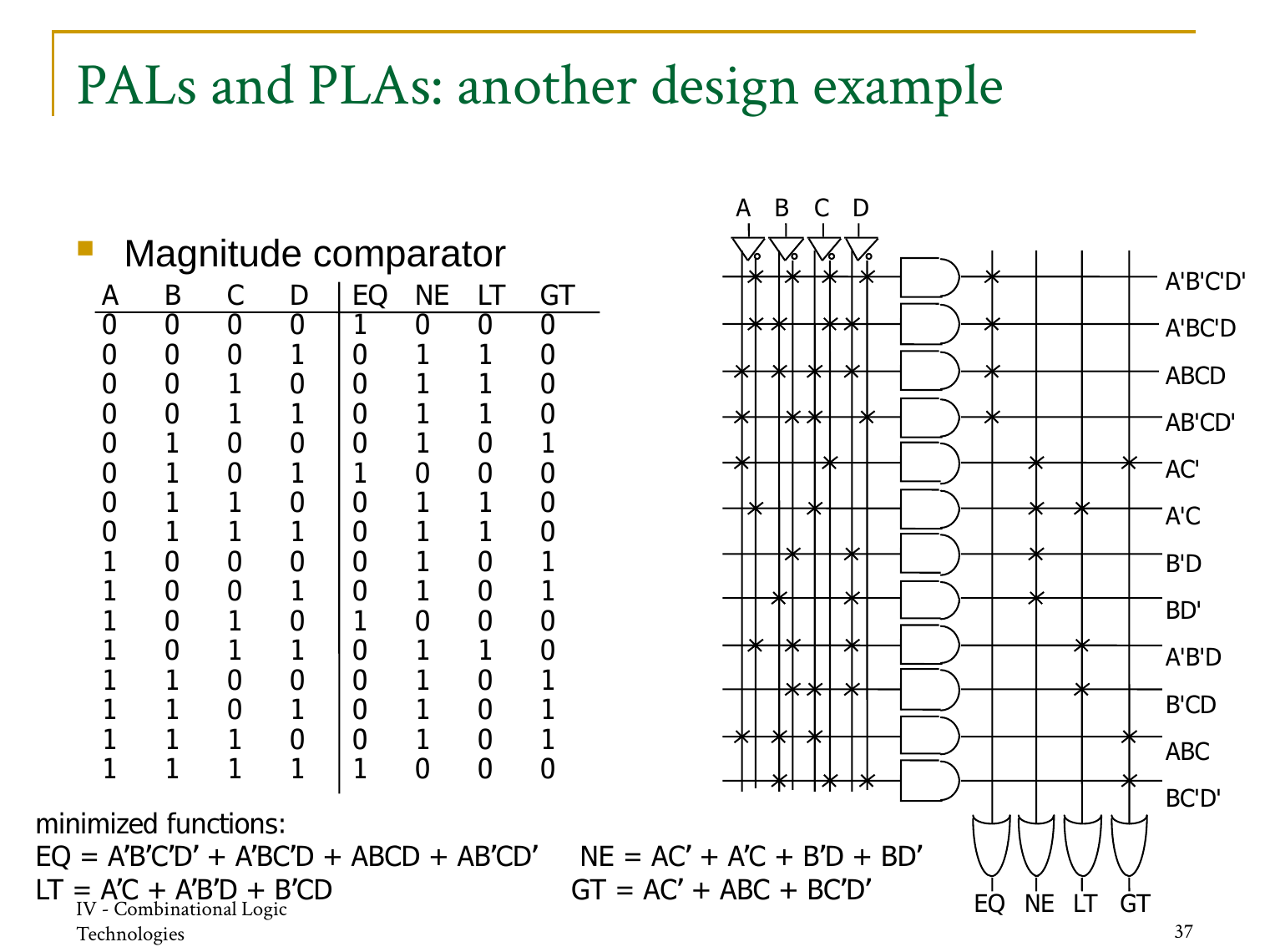

# PALs and PLAs: another design example
A	B	C	D

A'B'C'D'
A'BC'D
ABCD
AB'CD'
AC'
A'C
B'D
BD'
A'B'D
B'CD
ABC
BC'D'

EQ	NE	LT	GT
Magnitude comparator
A	B	C	D	EQ	NE	LT	GT
0	0	0	0	1	0	0	0
0	0	0	1	0	1	1	0
0	0	1	0	0	1	1	0
0	0	1	1	0	1	1	0
0	1	0	0	0	1	0	1
0	1	0	1	1	0	0	0
0	1	1	0	0	1	1	0
0	1	1	1	0	1	1	0
1	0	0	0	0	1	0	1
1	0	0	1	0	1	0	1
1	0	1	0	1	0	0	0
1	0	1	1	0	1	1	0
1	1	0	0	0	1	0	1
1	1	0	1	0	1	0	1
1	1	1	0	0	1	0	1
1	1	1	1	1	0	0	0

minimized functions:
EQ = A’B’C’D’ + A’BC’D + ABCD + AB’CD’     NE = AC’ + A’C + B’D + BD’
LT = A’C + A’B’D + B’CD                            GT = AC’ + ABC + BC’D’
IV - Combinational Logic Technologies
37